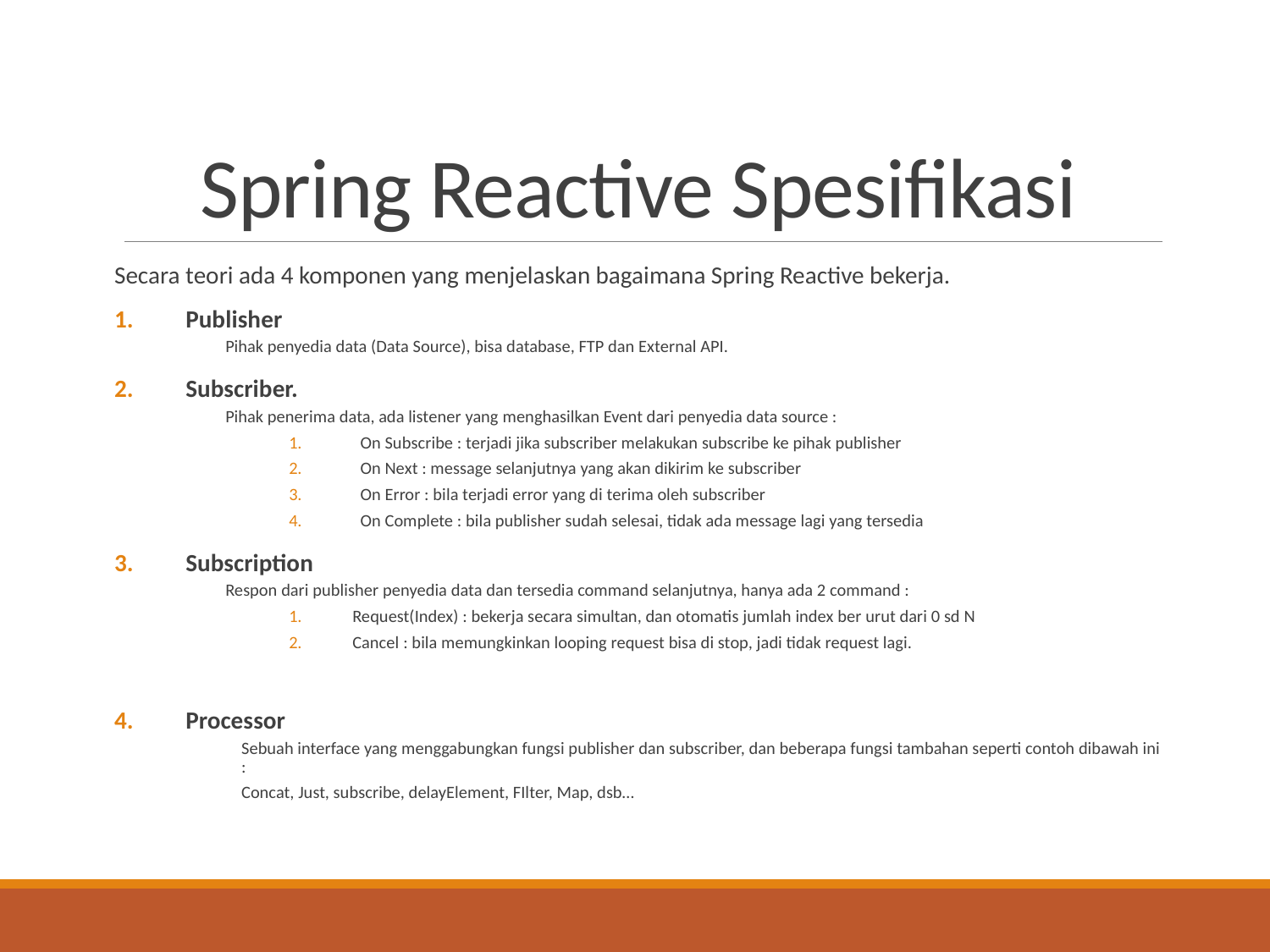

# Spring Reactive Spesifikasi
Secara teori ada 4 komponen yang menjelaskan bagaimana Spring Reactive bekerja.
Publisher
Pihak penyedia data (Data Source), bisa database, FTP dan External API.
Subscriber.
Pihak penerima data, ada listener yang menghasilkan Event dari penyedia data source :
On Subscribe : terjadi jika subscriber melakukan subscribe ke pihak publisher
On Next : message selanjutnya yang akan dikirim ke subscriber
On Error : bila terjadi error yang di terima oleh subscriber
On Complete : bila publisher sudah selesai, tidak ada message lagi yang tersedia
Subscription
Respon dari publisher penyedia data dan tersedia command selanjutnya, hanya ada 2 command :
Request(Index) : bekerja secara simultan, dan otomatis jumlah index ber urut dari 0 sd N
Cancel : bila memungkinkan looping request bisa di stop, jadi tidak request lagi.

Processor
Sebuah interface yang menggabungkan fungsi publisher dan subscriber, dan beberapa fungsi tambahan seperti contoh dibawah ini :
Concat, Just, subscribe, delayElement, FIlter, Map, dsb…